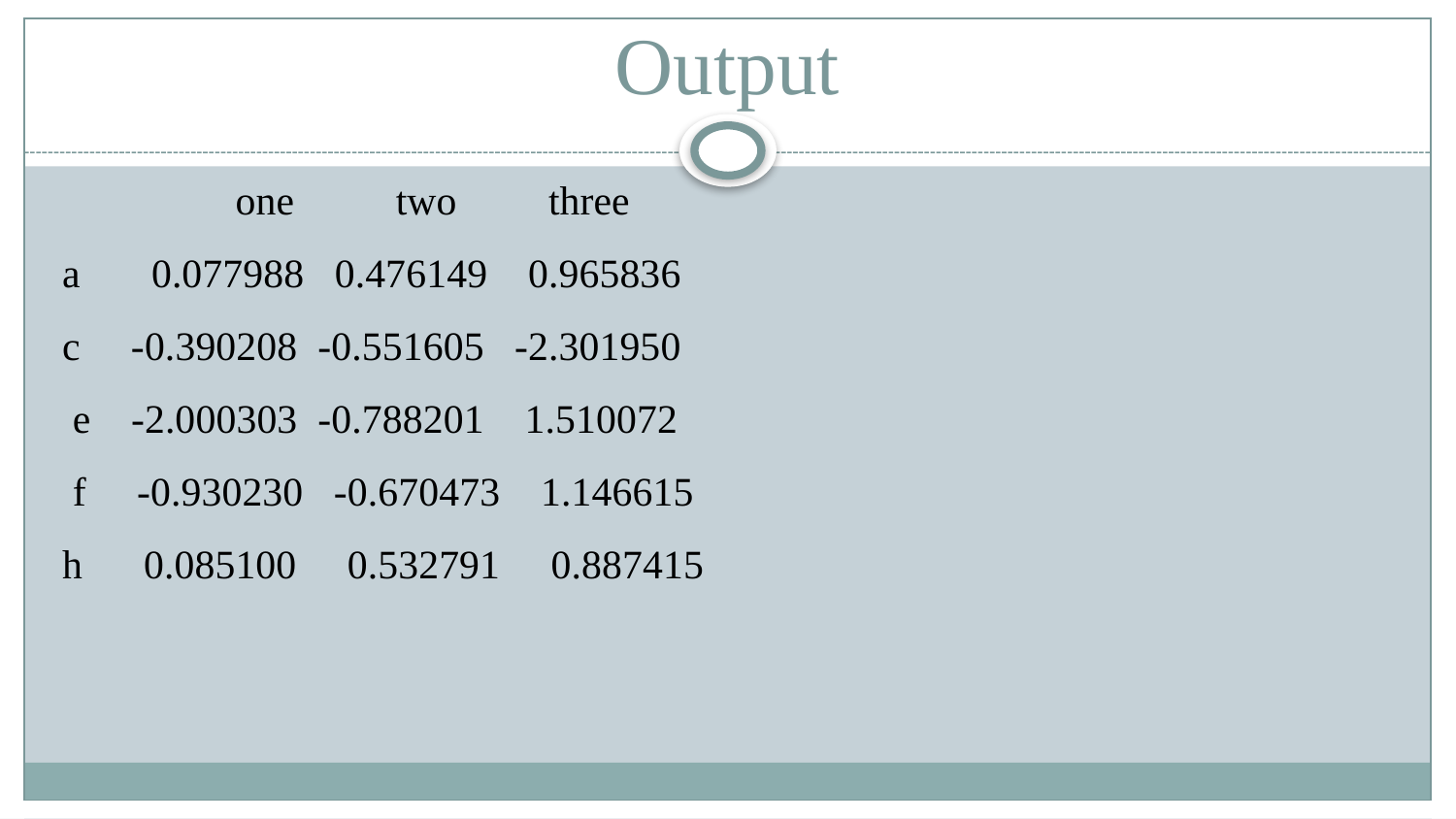

# Output
                 one          two         three
a       0.077988   0.476149    0.965836
c     -0.390208  -0.551605   -2.301950
 e    -2.000303  -0.788201    1.510072
 f     -0.930230   -0.670473    1.146615
h      0.085100     0.532791     0.887415